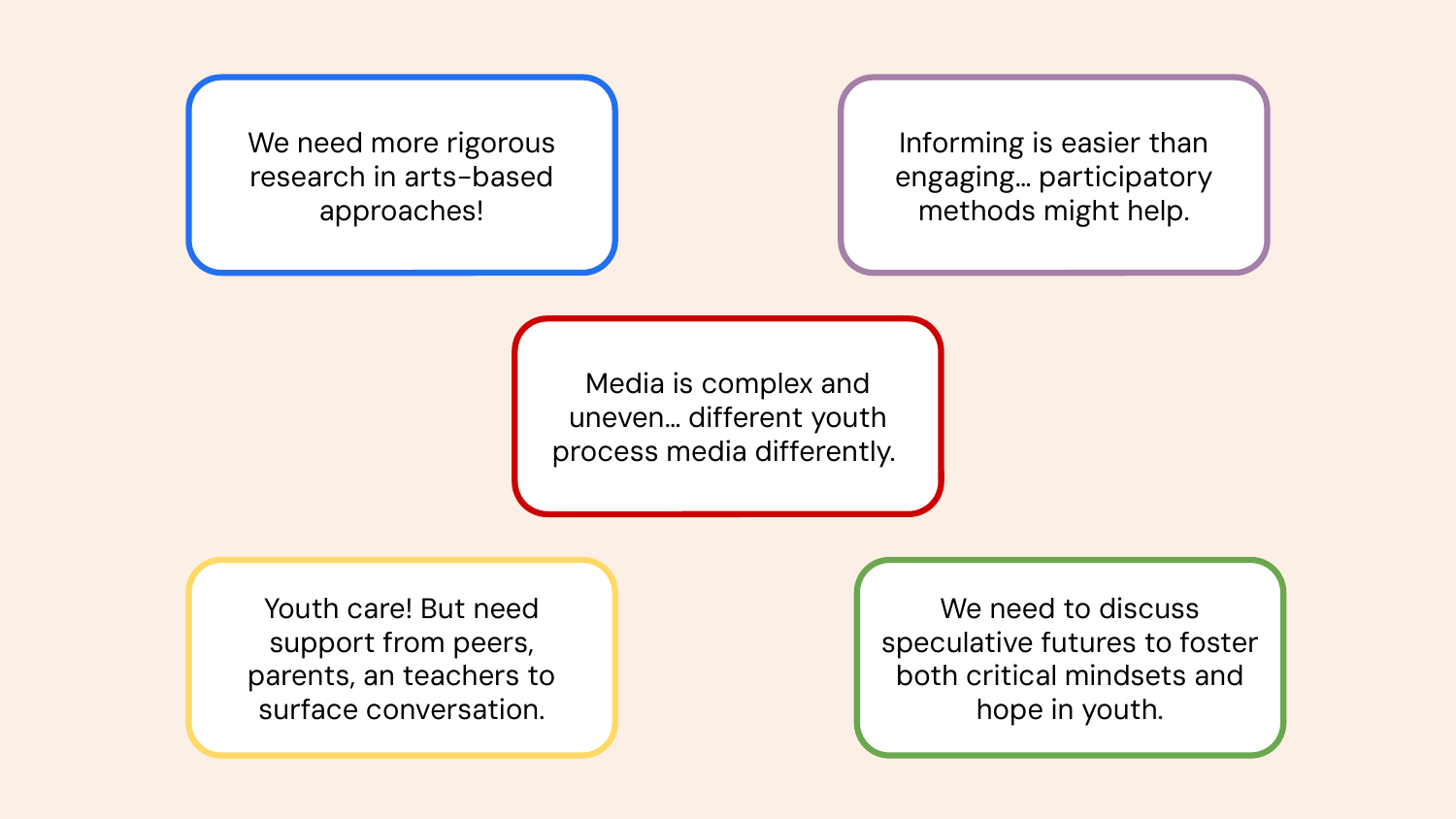

We need more rigorous research in arts-based approaches!
Informing is easier than engaging… participatory methods might help.
Media is complex and uneven… different youth process media differently.
Youth care! But need support from peers, parents, an teachers to surface conversation.
We need to discuss speculative futures to foster both critical mindsets and hope in youth.